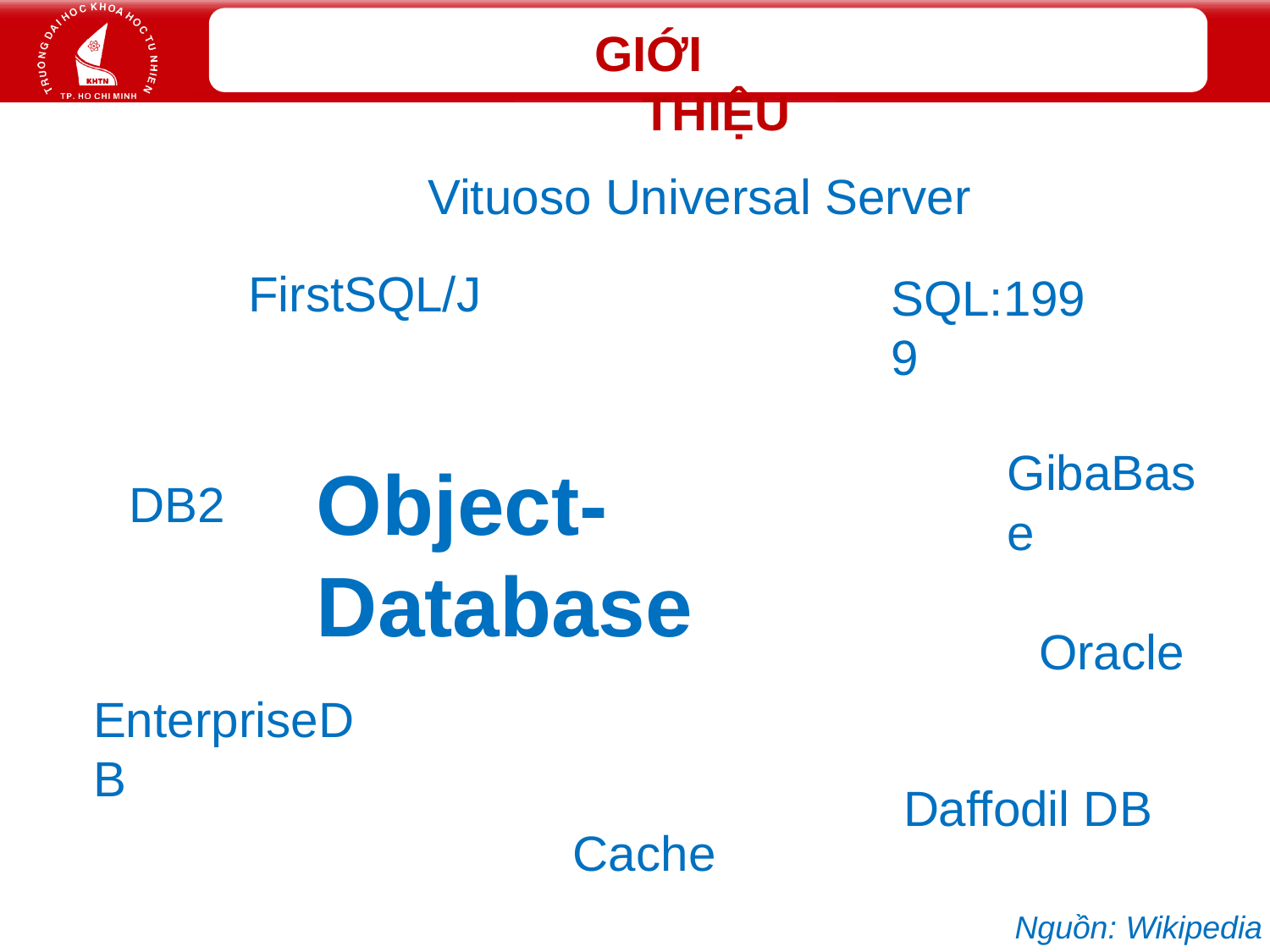

Vituoso Universal Server
FirstSQL/J
SQL:1999
GibaBase
Object-Database
DB2
Oracle
EnterpriseDB
Daffodil DB
Cache
Nguồn: Wikipedia